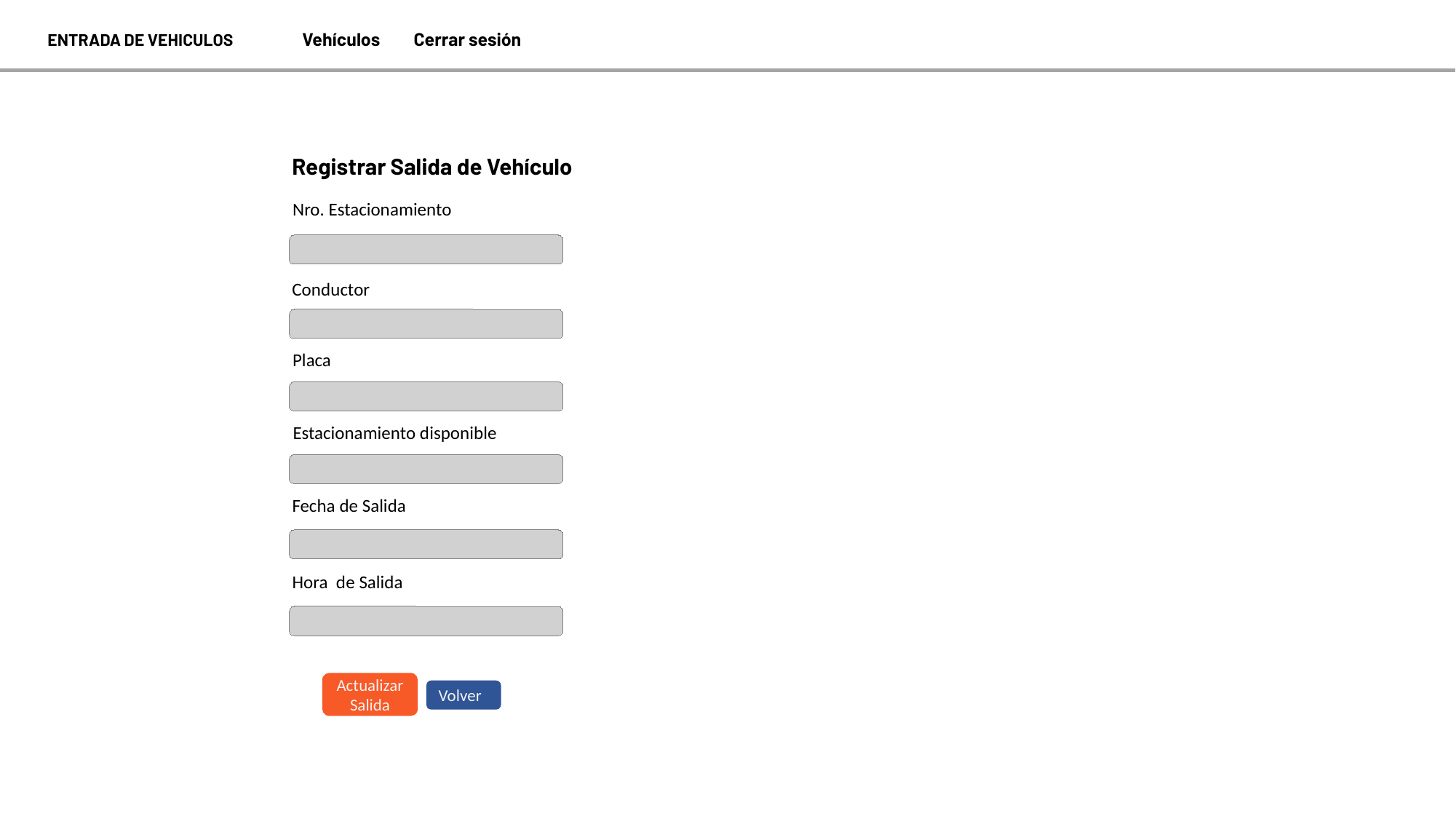

# ENTRADA DE VEHICULOS
Vehículos
Cerrar sesión
Registrar Salida de Vehículo
Nro. Estacionamiento

Conductor

Placa

Estacionamiento disponible

Fecha de Salida

Hora  de Salida

Actualizar Salida
Volver